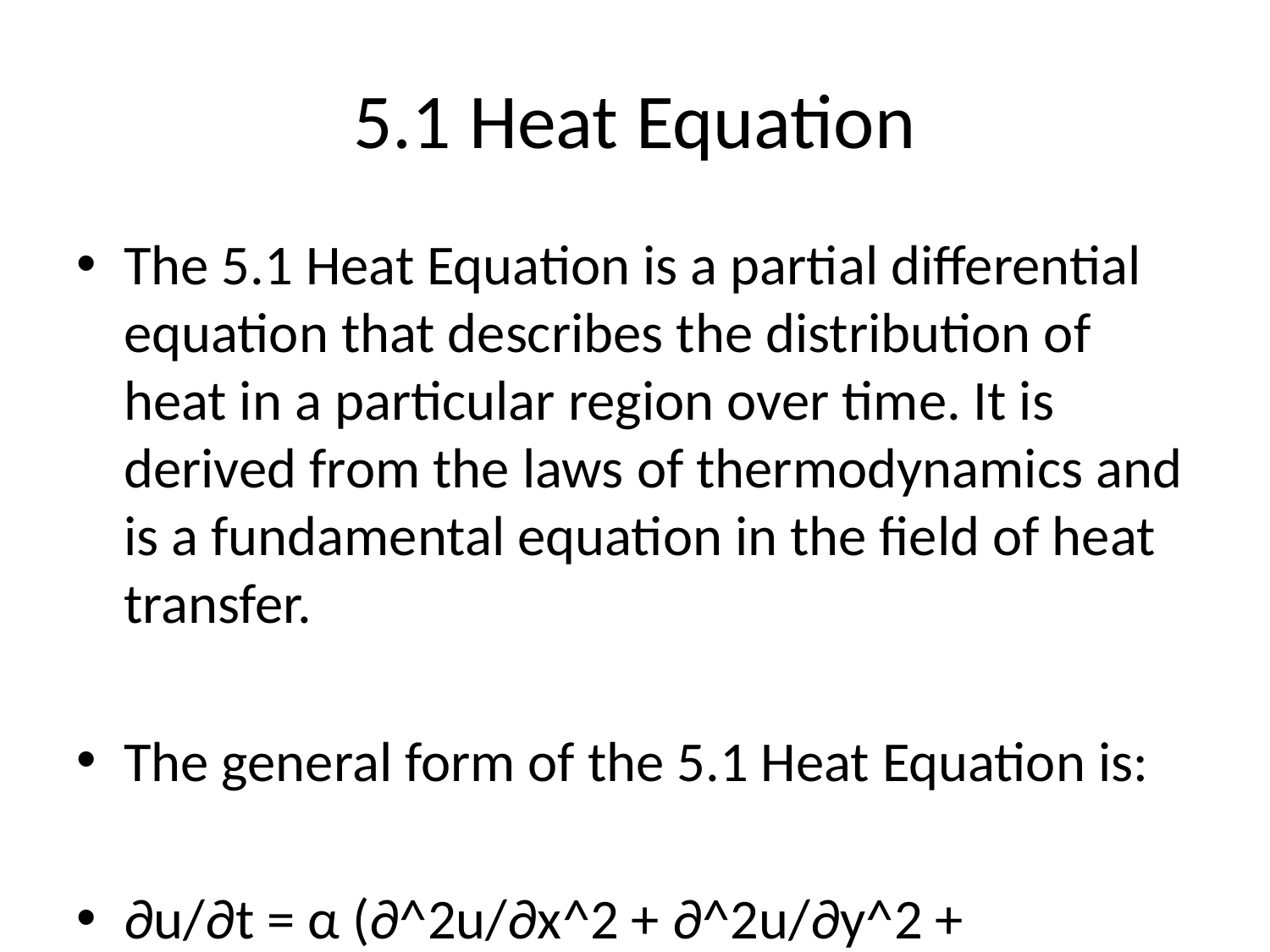

# 5.1 Heat Equation
The 5.1 Heat Equation is a partial differential equation that describes the distribution of heat in a particular region over time. It is derived from the laws of thermodynamics and is a fundamental equation in the field of heat transfer.

The general form of the 5.1 Heat Equation is:

∂u/∂t = α (∂^2u/∂x^2 + ∂^2u/∂y^2 + ∂^2u/∂z^2)

where u is the temperature distribution as a function of time (t) and the spatial variables x, y, and z. The partial derivative symbol (∂) represents the rate of change of temperature with respect to a specific coordinate. α is the thermal diffusivity, which characterizes how heat spreads in the material.

The left side of the equation represents the rate of change of temperature with respect to time. It states that the change in temperature at any point in time depends on the second-order derivatives of temperature with respect to each spatial variable.

The right side of the equation represents the spatial variation in temperature. It consists of the sum of the second-order partial derivatives of temperature with respect to each coordinate (x, y, and z). These derivatives measure the curvature of the temperature distribution along each respective axis.

The 5.1 Heat Equation can be used to model heat transfer in various systems, such as solid objects, fluids, or even gases. It is particularly useful for understanding the behavior of thermal energy in materials and predicting how heat will propagate through them.

Solving the 5.1 Heat Equation requires specifying appropriate initial and boundary conditions. The initial condition specifies the temperature distribution at the starting time, while the boundary conditions determine how heat is exchanged with the surroundings at the domain boundaries.

Numerical methods, such as finite difference or finite element methods, are often employed to approximate solutions to the 5.1 Heat Equation. These methods discretize the space and time variables and solve the resulting system of equations iteratively.

Overall, the 5.1 Heat Equation provides a mathematical framework for studying heat conduction and thermal behavior in various physical systems. Its solutions play a crucial role in engineering and scientific disciplines involved in heat transfer analysis and design.